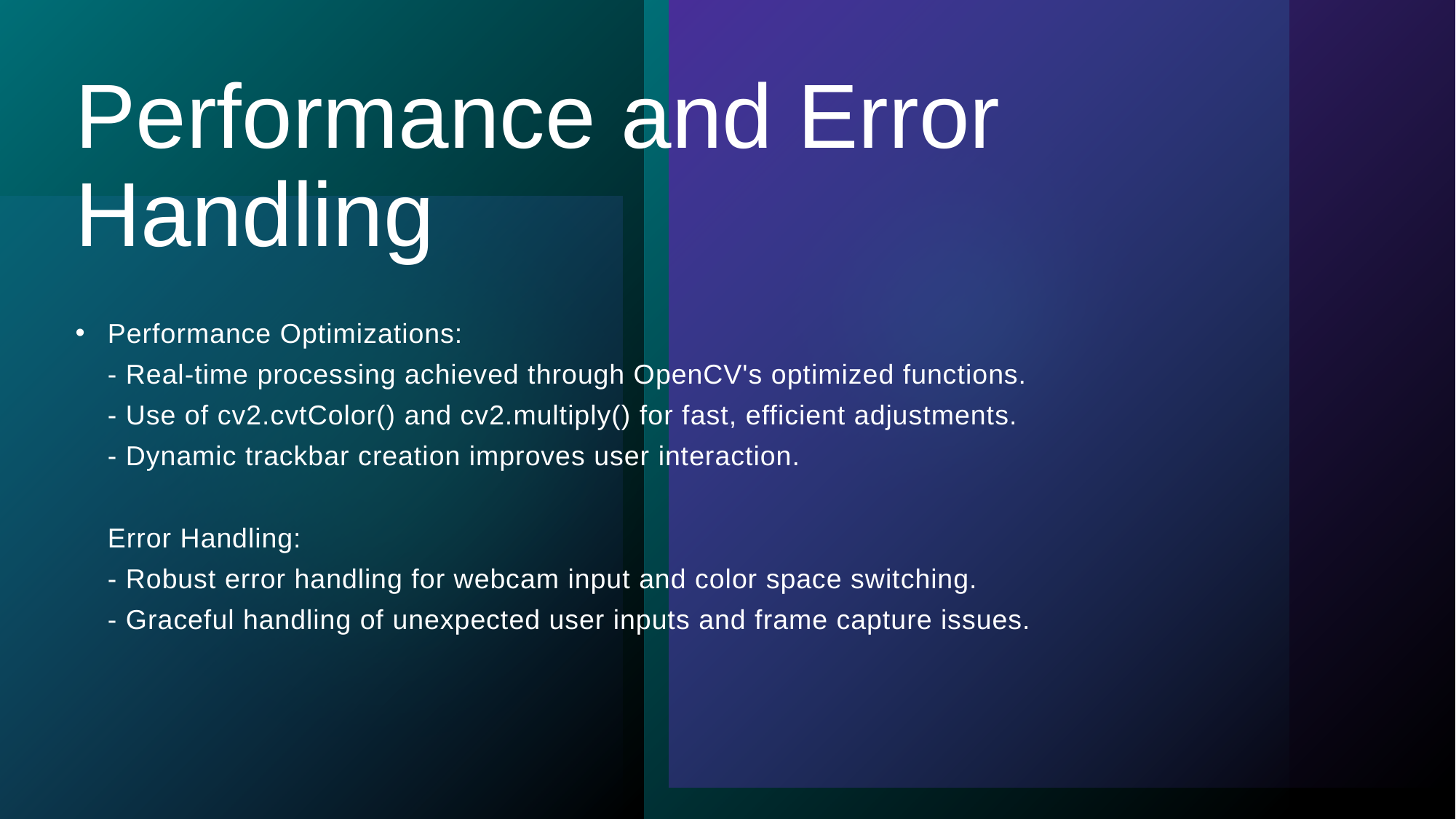

# Performance and Error Handling
Performance Optimizations:
- Real-time processing achieved through OpenCV's optimized functions.
- Use of cv2.cvtColor() and cv2.multiply() for fast, efficient adjustments.
- Dynamic trackbar creation improves user interaction.
Error Handling:
- Robust error handling for webcam input and color space switching.
- Graceful handling of unexpected user inputs and frame capture issues.